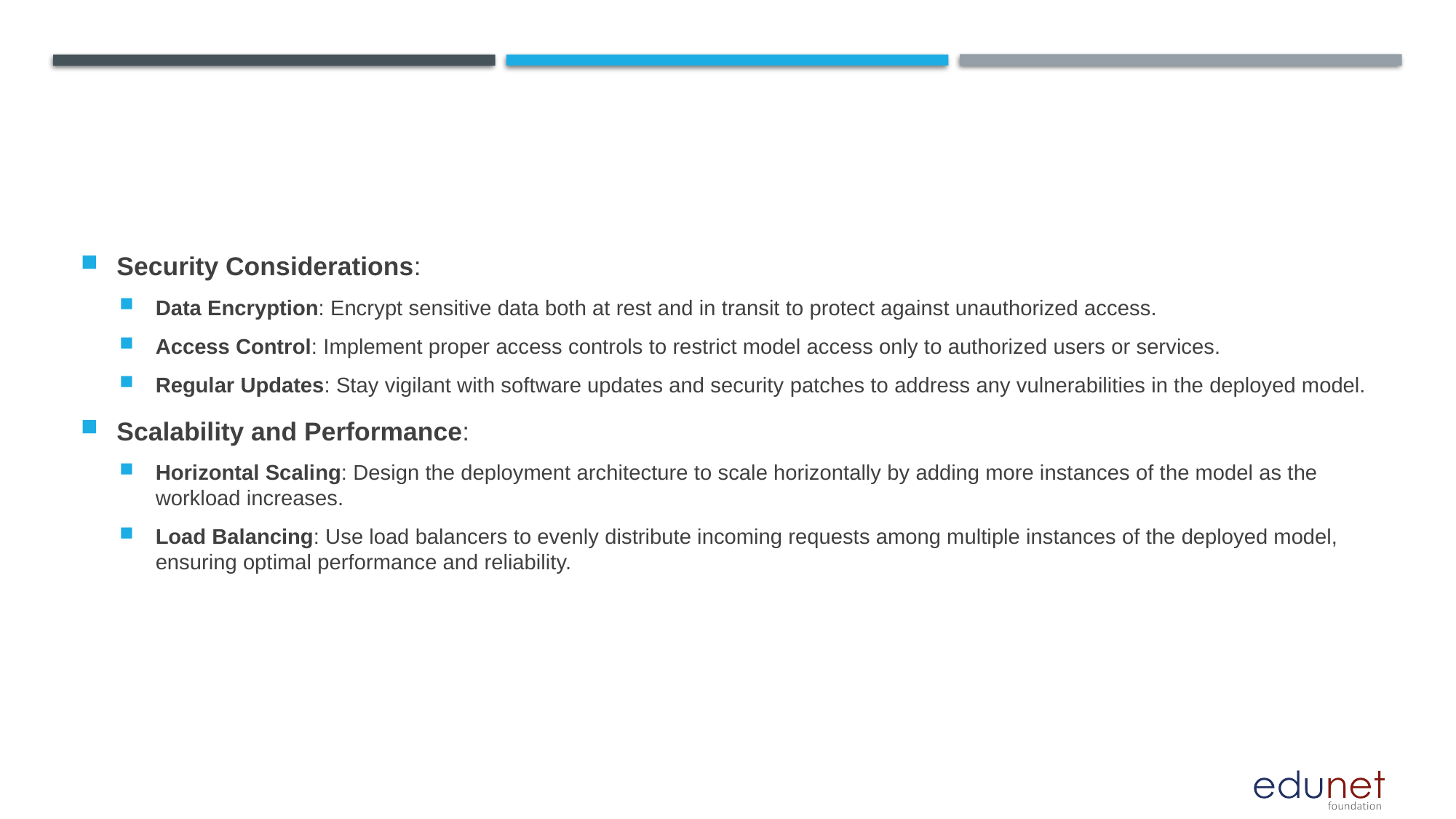

#
Security Considerations:
Data Encryption: Encrypt sensitive data both at rest and in transit to protect against unauthorized access.
Access Control: Implement proper access controls to restrict model access only to authorized users or services.
Regular Updates: Stay vigilant with software updates and security patches to address any vulnerabilities in the deployed model.
Scalability and Performance:
Horizontal Scaling: Design the deployment architecture to scale horizontally by adding more instances of the model as the workload increases.
Load Balancing: Use load balancers to evenly distribute incoming requests among multiple instances of the deployed model, ensuring optimal performance and reliability.